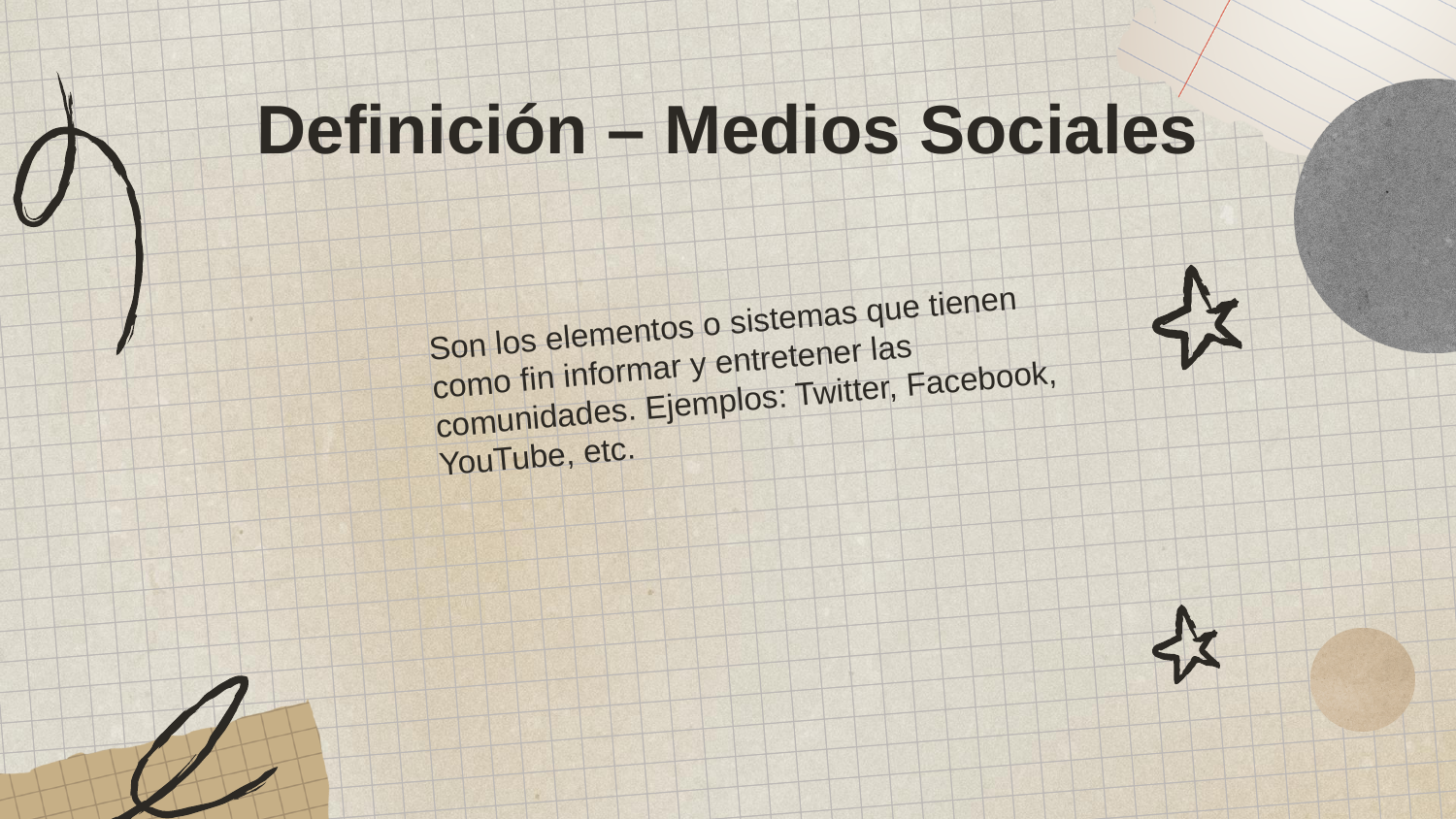

# Definición – Medios Sociales

Son los elementos o sistemas que tienen como fin informar y entretener las comunidades. Ejemplos: Twitter, Facebook, YouTube, etc.